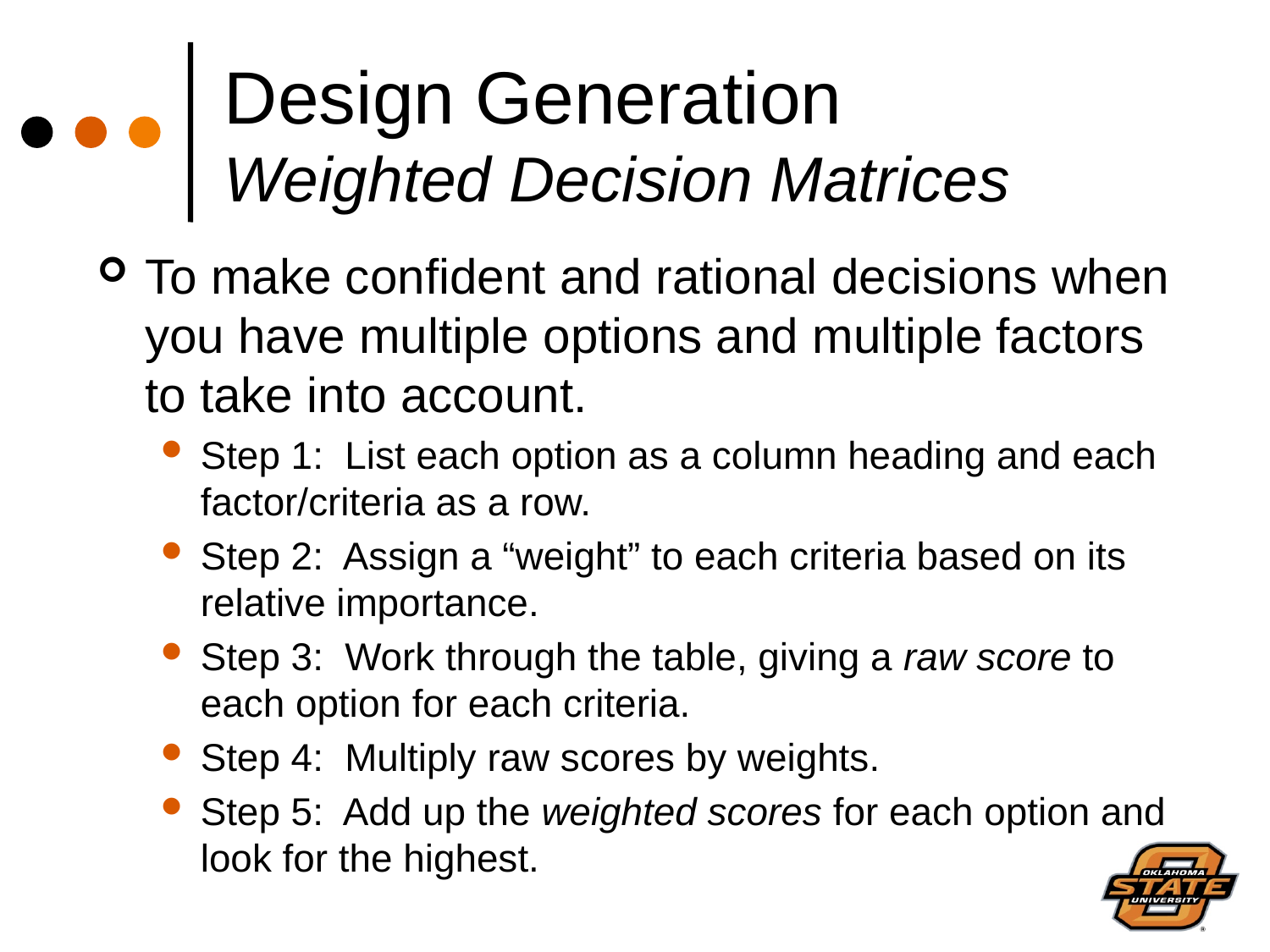

# Design Generation Weighted Decision Matrices
To make confident and rational decisions when you have multiple options and multiple factors to take into account.
Step 1:  List each option as a column heading and each factor/criteria as a row.
Step 2:  Assign a “weight” to each criteria based on its relative importance.
Step 3:  Work through the table, giving a raw score to each option for each criteria.
Step 4:  Multiply raw scores by weights.
Step 5:  Add up the weighted scores for each option and look for the highest.